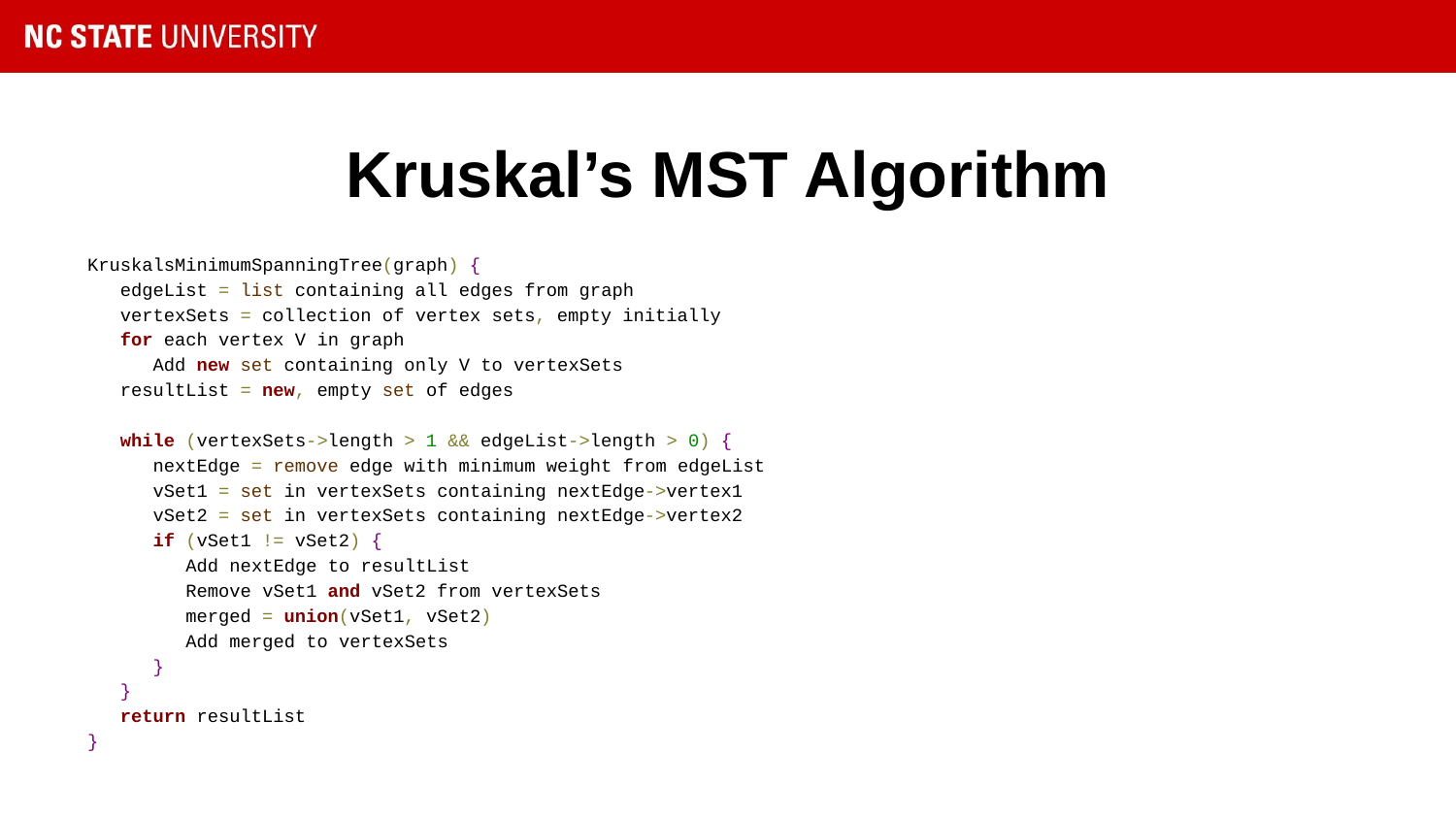

# Kruskal’s MST Algorithm
KruskalsMinimumSpanningTree(graph) {
   edgeList = list containing all edges from graph
   vertexSets = collection of vertex sets, empty initially
   for each vertex V in graph
      Add new set containing only V to vertexSets
   resultList = new, empty set of edges
   while (vertexSets->length > 1 && edgeList->length > 0) {
      nextEdge = remove edge with minimum weight from edgeList
      vSet1 = set in vertexSets containing nextEdge->vertex1
      vSet2 = set in vertexSets containing nextEdge->vertex2
      if (vSet1 != vSet2) {
         Add nextEdge to resultList
         Remove vSet1 and vSet2 from vertexSets
         merged = union(vSet1, vSet2)
         Add merged to vertexSets
      }
   }
   return resultList
}